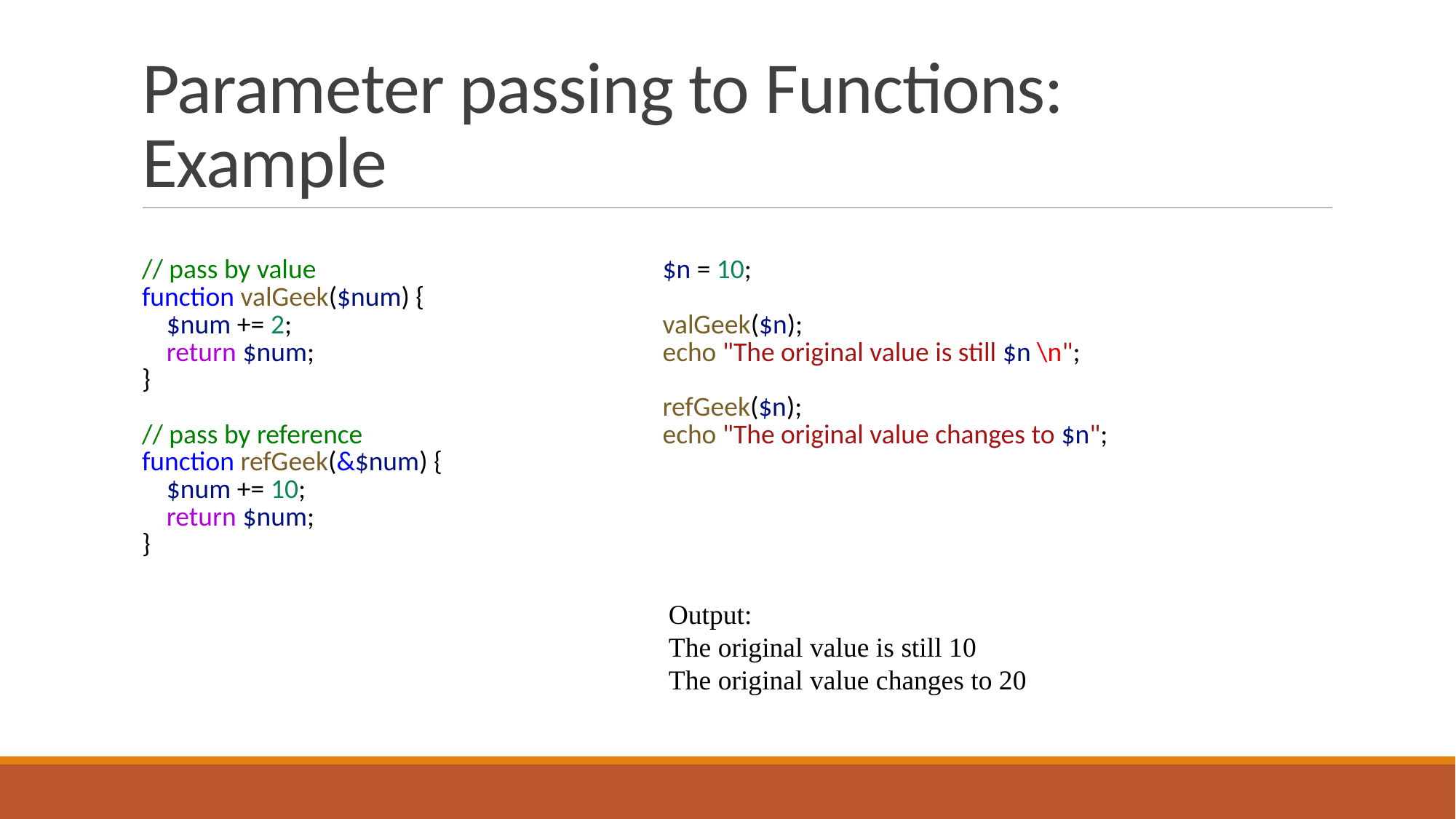

# Parameter passing to Functions: Example
| // pass by value function valGeek($num) {     $num += 2;     return $num; }   // pass by reference function refGeek(&$num) {     $num += 10;     return $num; } | $n = 10;   valGeek($n); echo "The original value is still $n \n";   refGeek($n); echo "The original value changes to $n"; |
| --- | --- |
Output:
The original value is still 10
The original value changes to 20